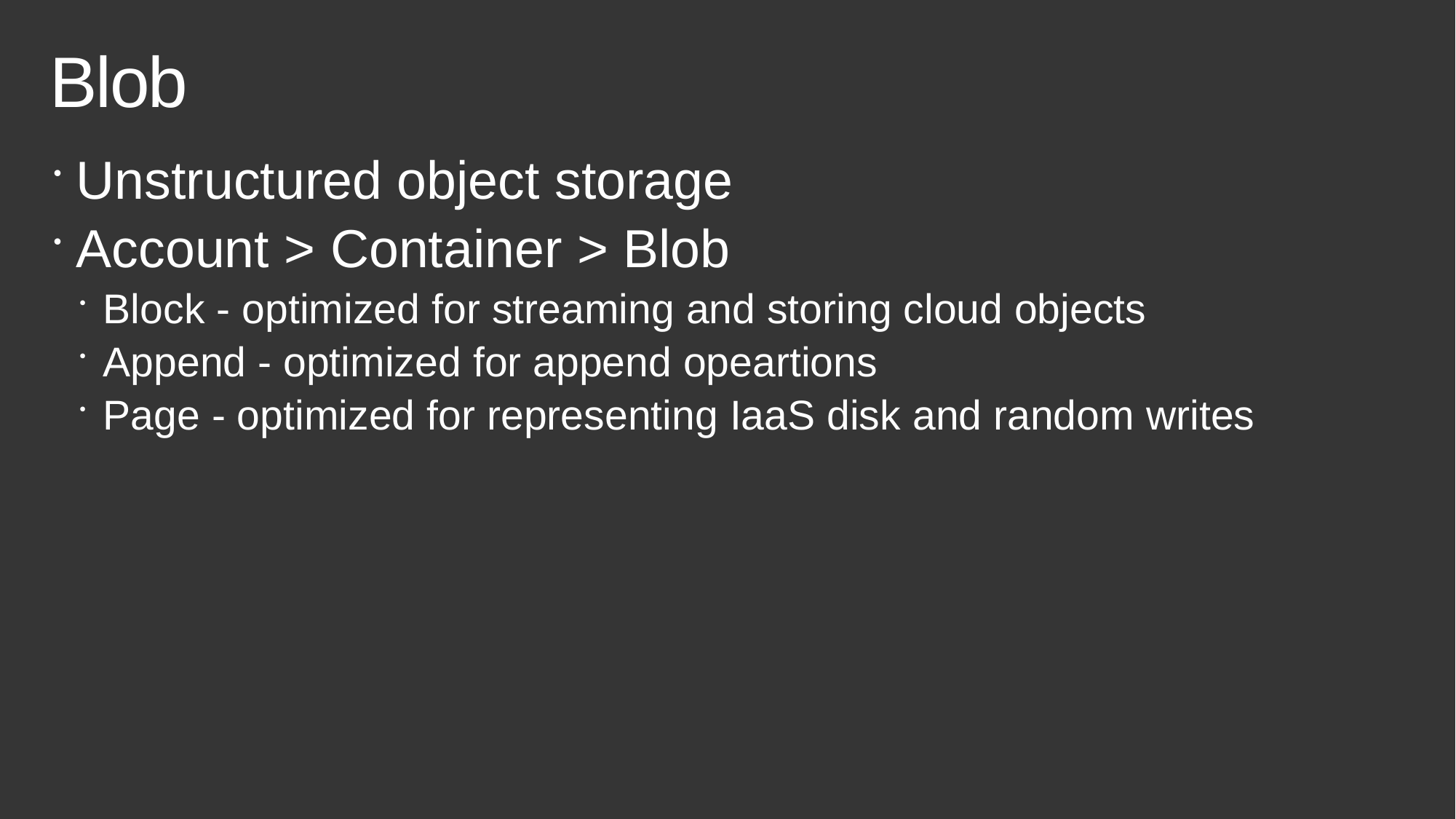

# Blob
Unstructured object storage
Account > Container > Blob
Block - optimized for streaming and storing cloud objects
Append - optimized for append opeartions
Page - optimized for representing IaaS disk and random writes